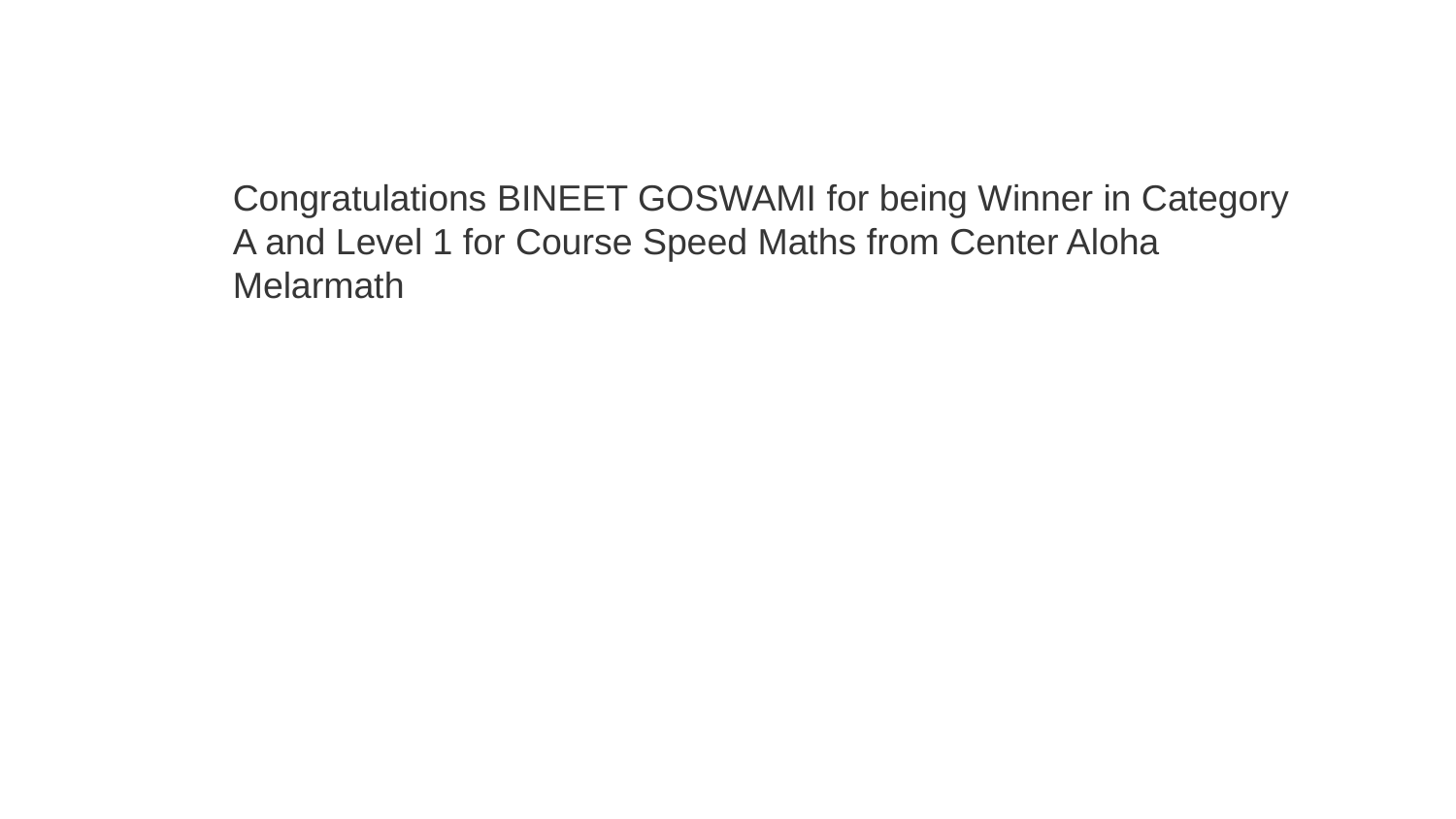

Congratulations BINEET GOSWAMI for being Winner in Category A and Level 1 for Course Speed Maths from Center Aloha Melarmath